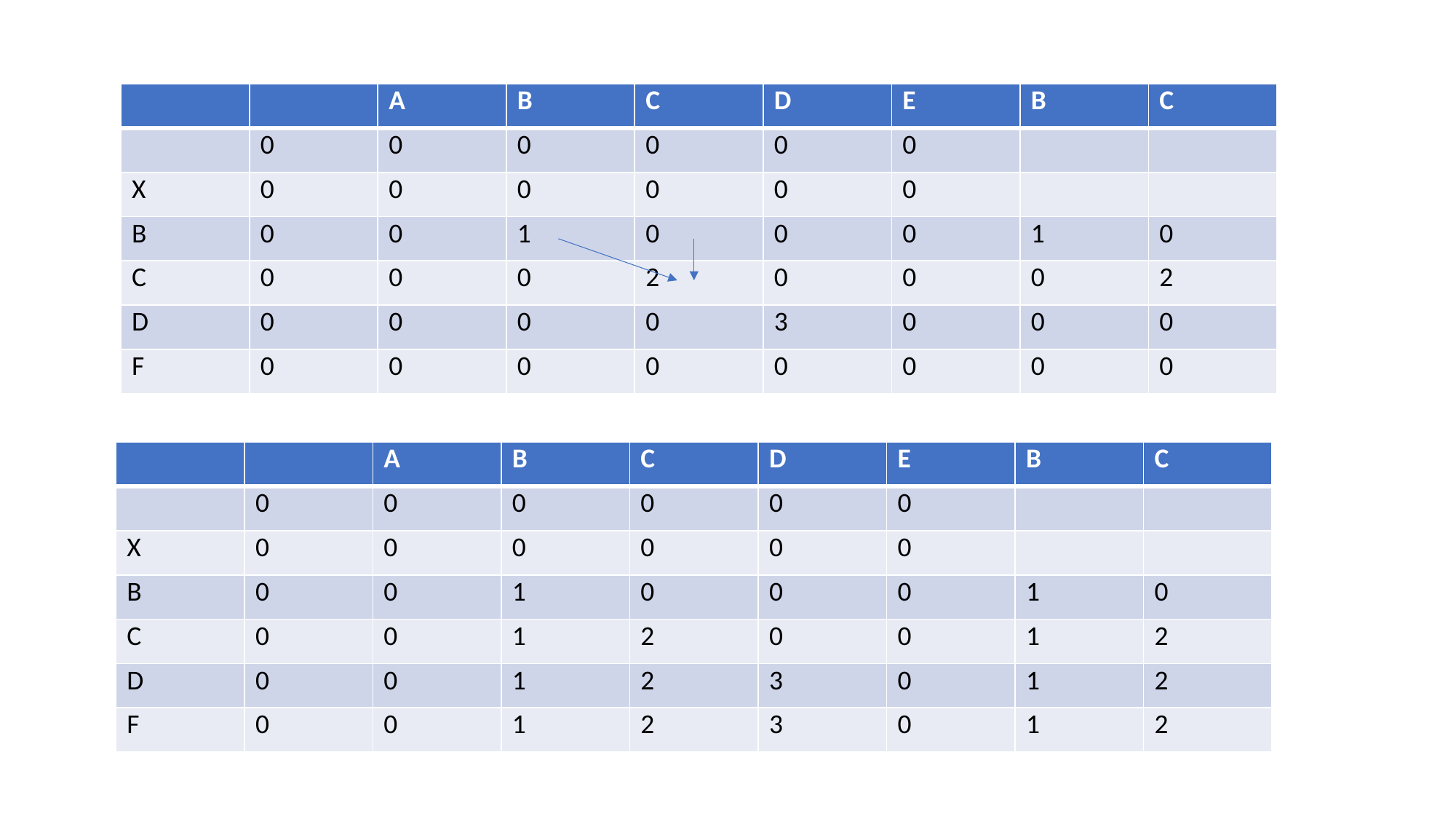

|  |  | A | B | C | D | E | B | C |
| --- | --- | --- | --- | --- | --- | --- | --- | --- |
|  | 0 | 0 | 0 | 0 | 0 | 0 |  |  |
| X | 0 | 0 | 0 | 0 | 0 | 0 |  |  |
| B | 0 | 0 | 1 | 0 | 0 | 0 | 1 | 0 |
| C | 0 | 0 | 0 | 2 | 0 | 0 | 0 | 2 |
| D | 0 | 0 | 0 | 0 | 3 | 0 | 0 | 0 |
| F | 0 | 0 | 0 | 0 | 0 | 0 | 0 | 0 |
|  |  | A | B | C | D | E | B | C |
| --- | --- | --- | --- | --- | --- | --- | --- | --- |
|  | 0 | 0 | 0 | 0 | 0 | 0 |  |  |
| X | 0 | 0 | 0 | 0 | 0 | 0 |  |  |
| B | 0 | 0 | 1 | 0 | 0 | 0 | 1 | 0 |
| C | 0 | 0 | 1 | 2 | 0 | 0 | 1 | 2 |
| D | 0 | 0 | 1 | 2 | 3 | 0 | 1 | 2 |
| F | 0 | 0 | 1 | 2 | 3 | 0 | 1 | 2 |